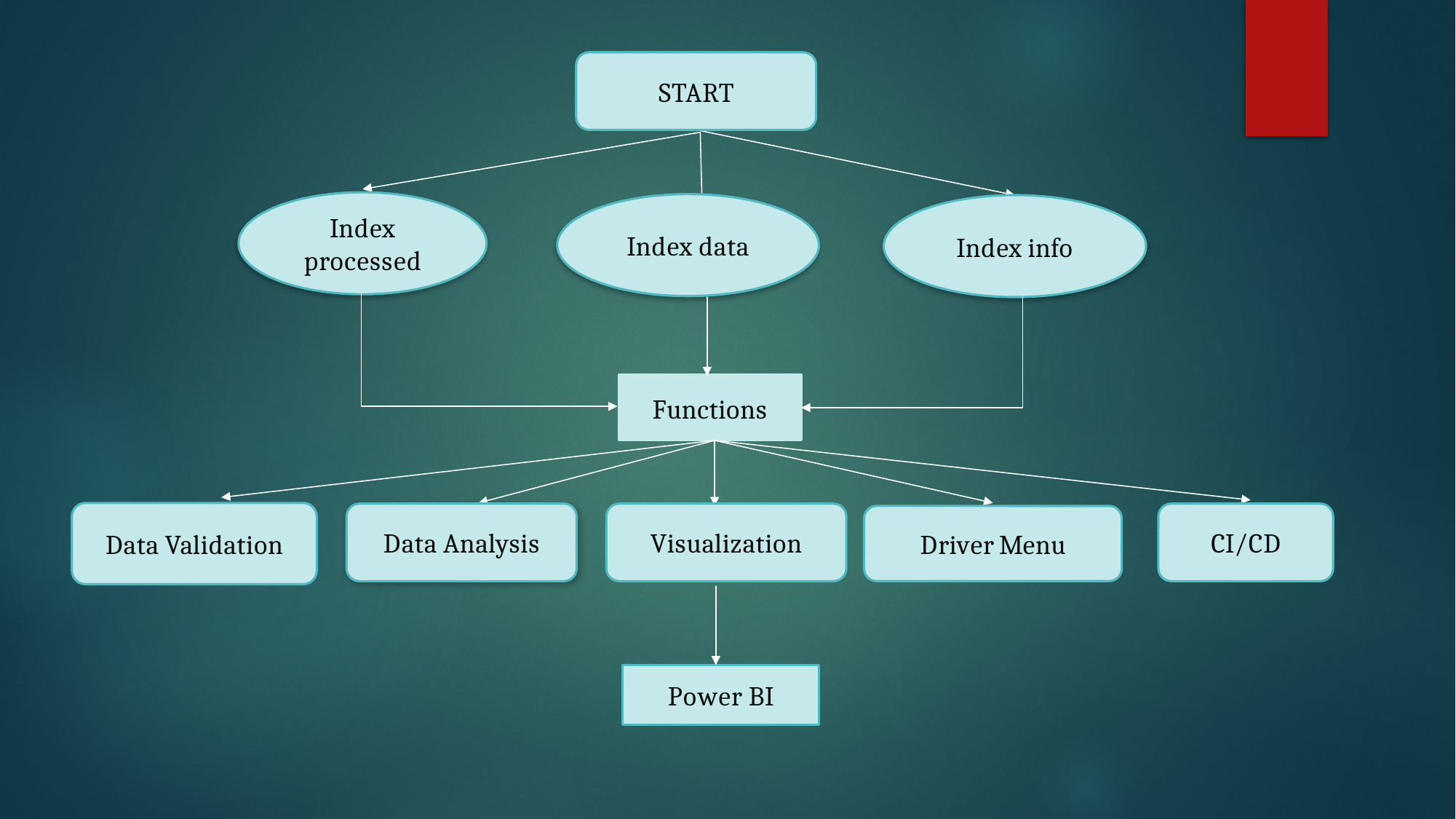

START
Index
processed
Index data
Index info
Functions
Data Validation
Visualization
CI/CD
Data Analysis
Driver Menu
Power BI